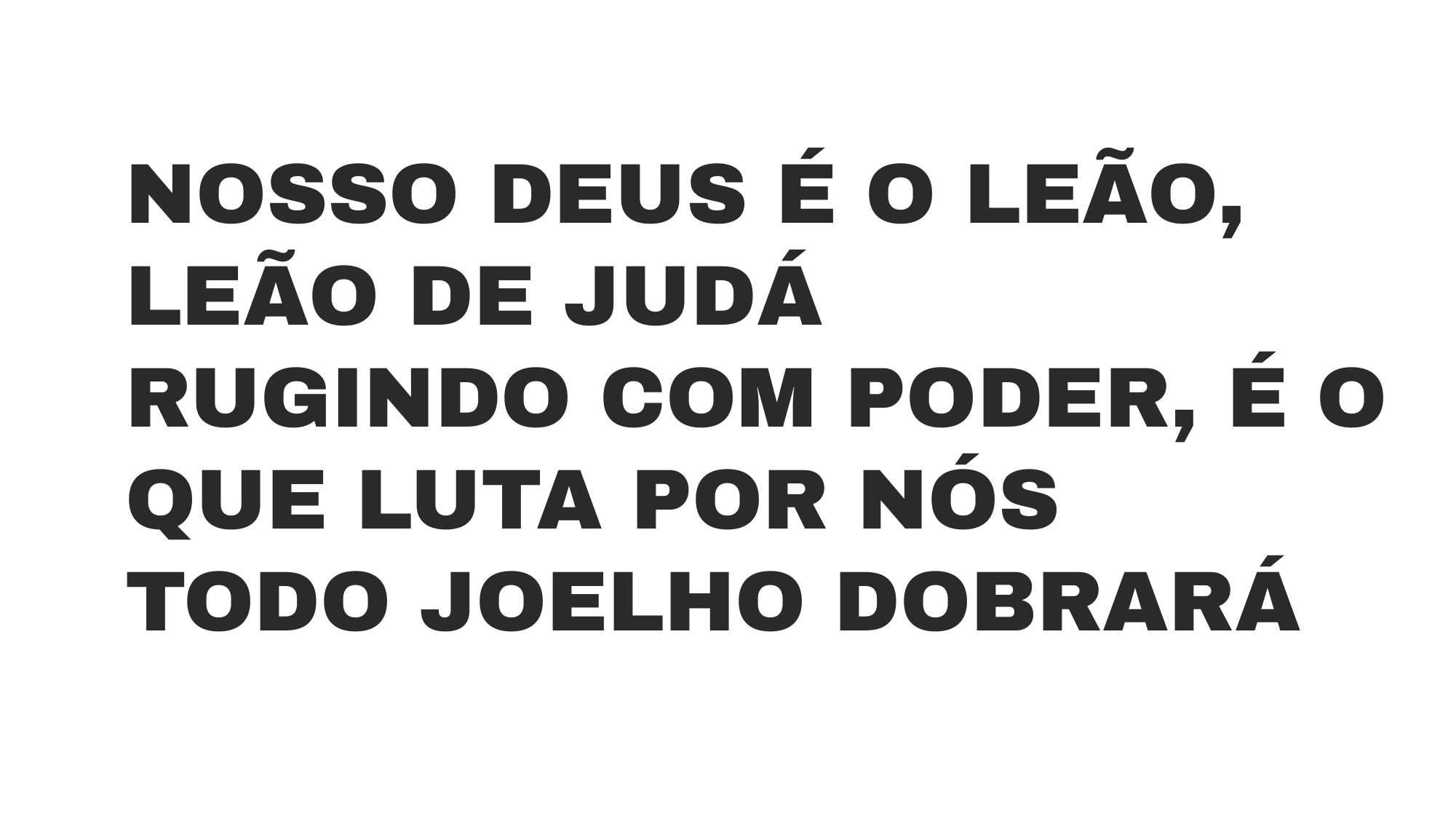

NOSSO DEUS É O LEÃO, LEÃO DE JUDÁ
RUGINDO COM PODER, É O QUE LUTA POR NÓS
TODO JOELHO DOBRARÁ